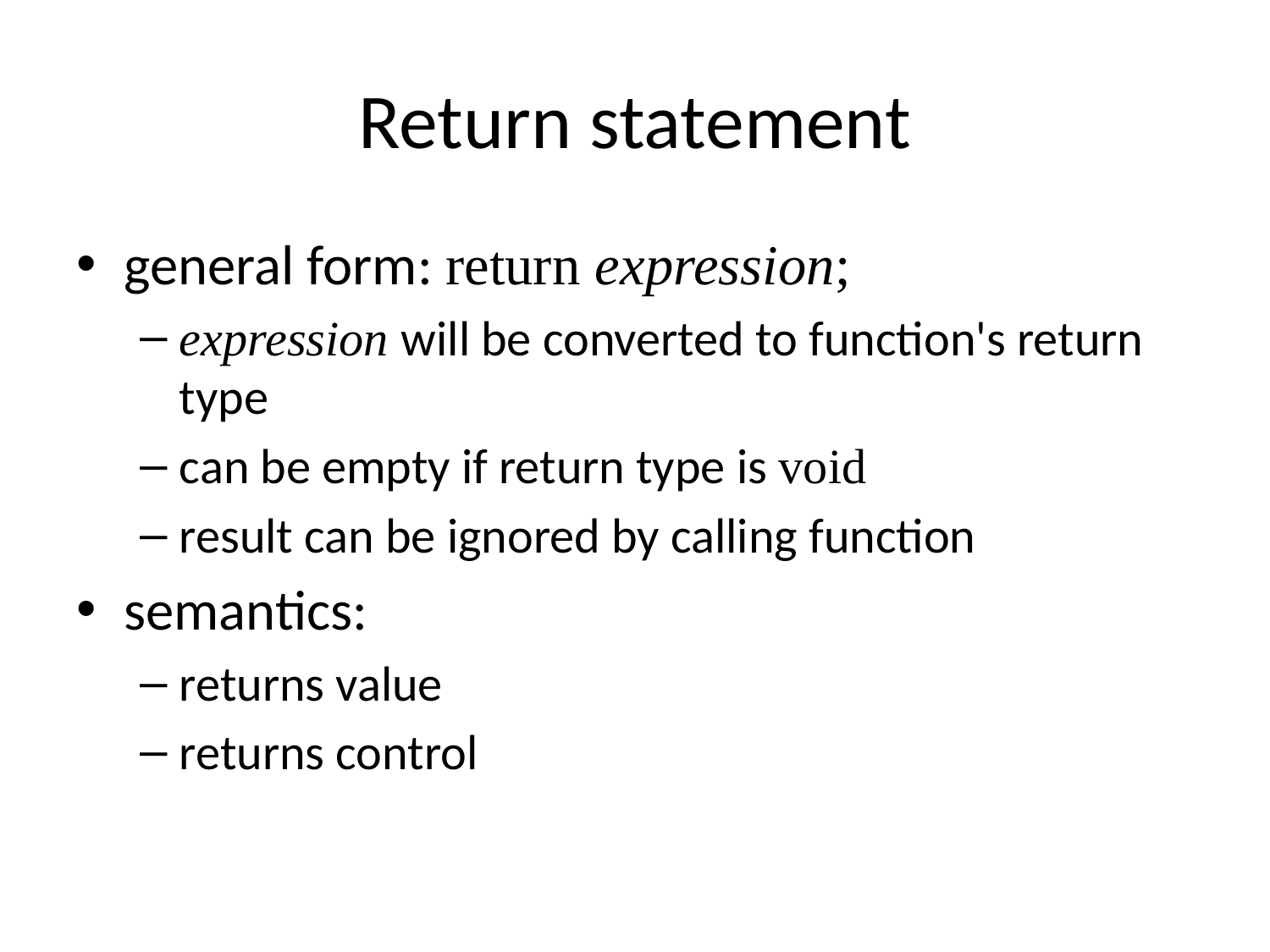

# Return statement
general form: return expression;
expression will be converted to function's return type
can be empty if return type is void
result can be ignored by calling function
semantics:
returns value
returns control